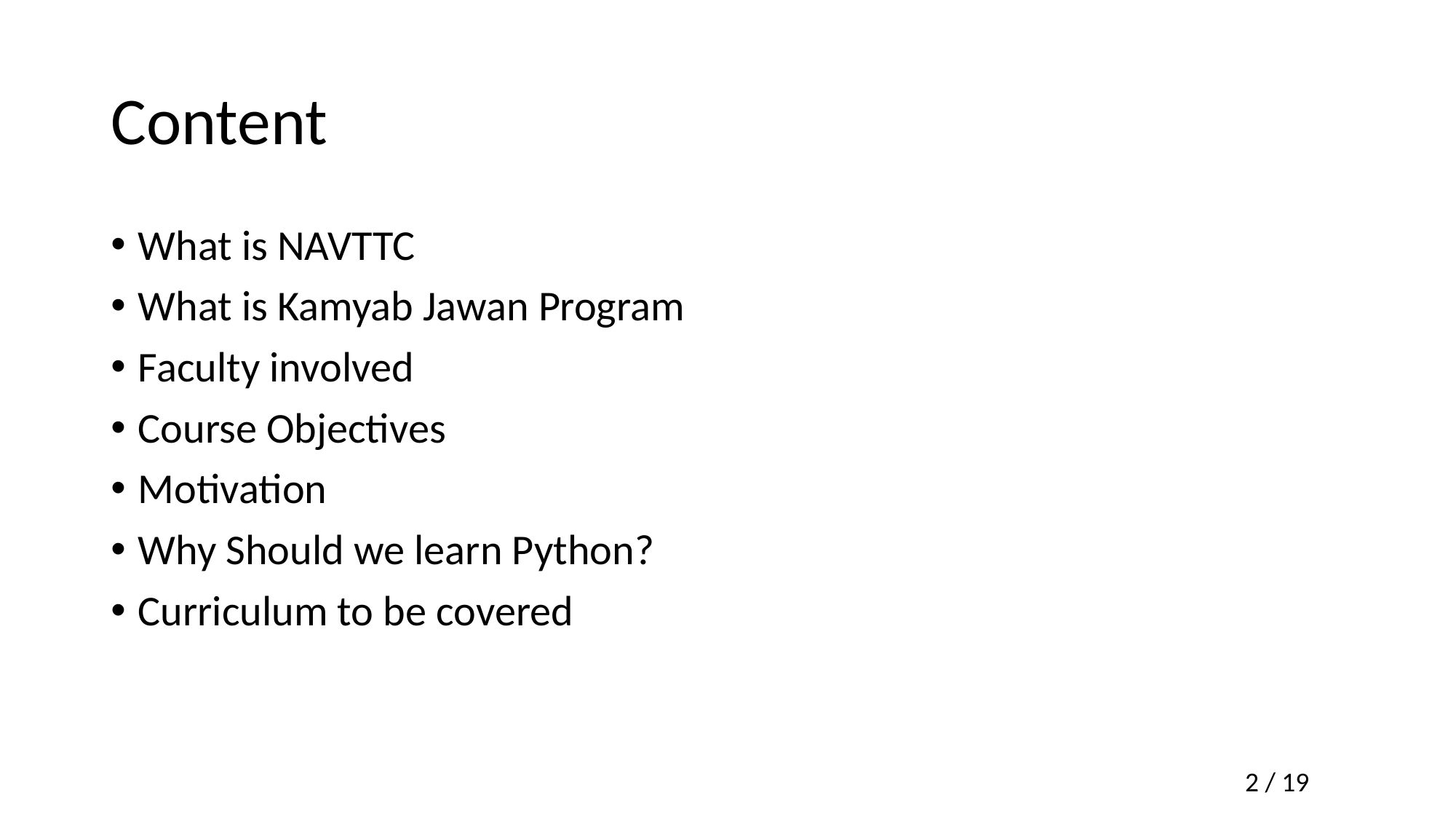

# Content
What is NAVTTC
What is Kamyab Jawan Program
Faculty involved
Course Objectives
Motivation
Why Should we learn Python?
Curriculum to be covered